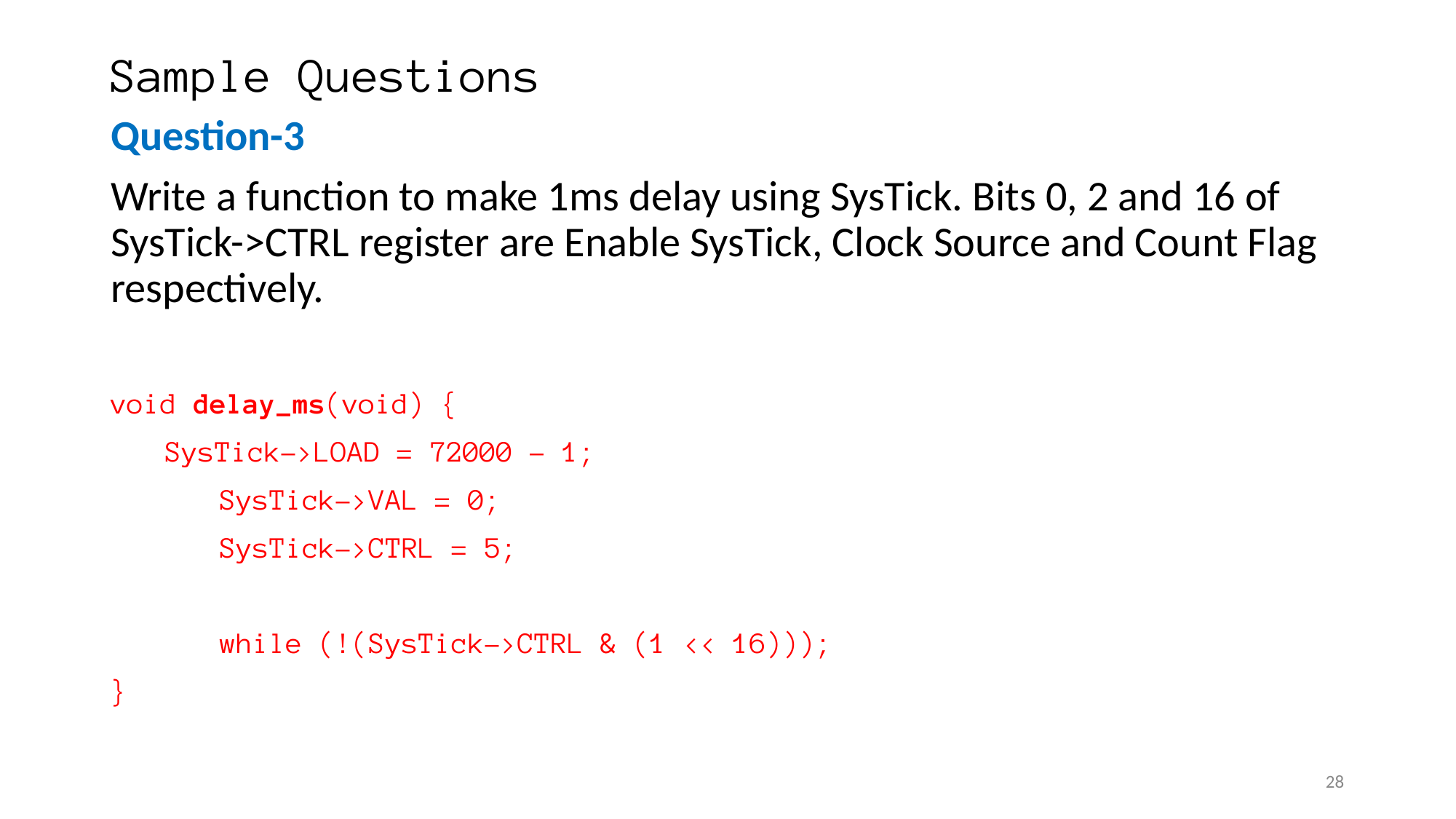

# Sample Questions
Question-3
Write a function to make 1ms delay using SysTick. Bits 0, 2 and 16 of SysTick->CTRL register are Enable SysTick, Clock Source and Count Flag respectively.

void delay_ms(void) {
SysTick->LOAD = 72000 - 1;
	SysTick->VAL = 0;
	SysTick->CTRL = 5;

	while (!(SysTick->CTRL & (1 << 16)));
}
28